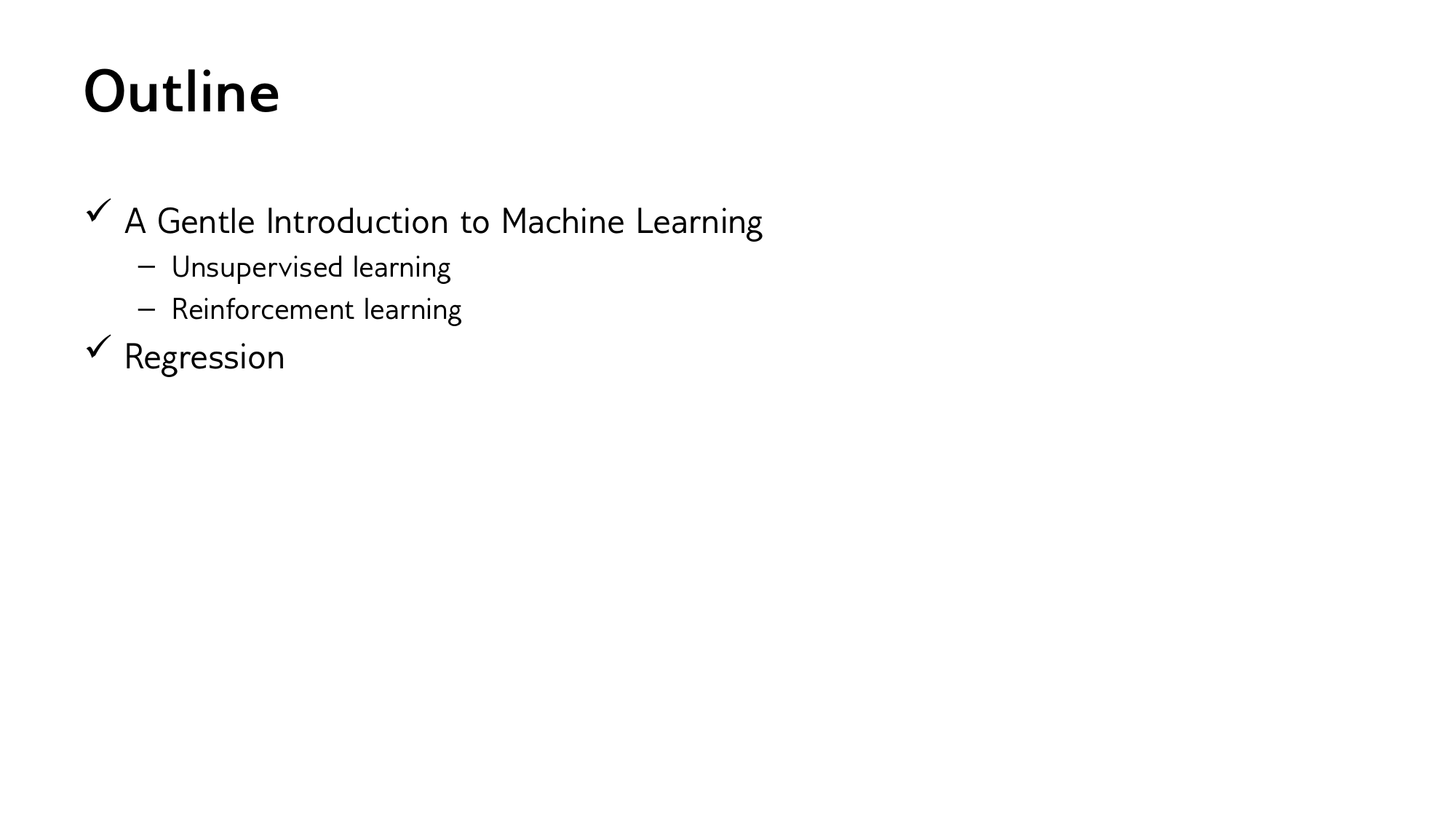

# Outline
A Gentle Introduction to Machine Learning
Unsupervised learning
Reinforcement learning
Regression